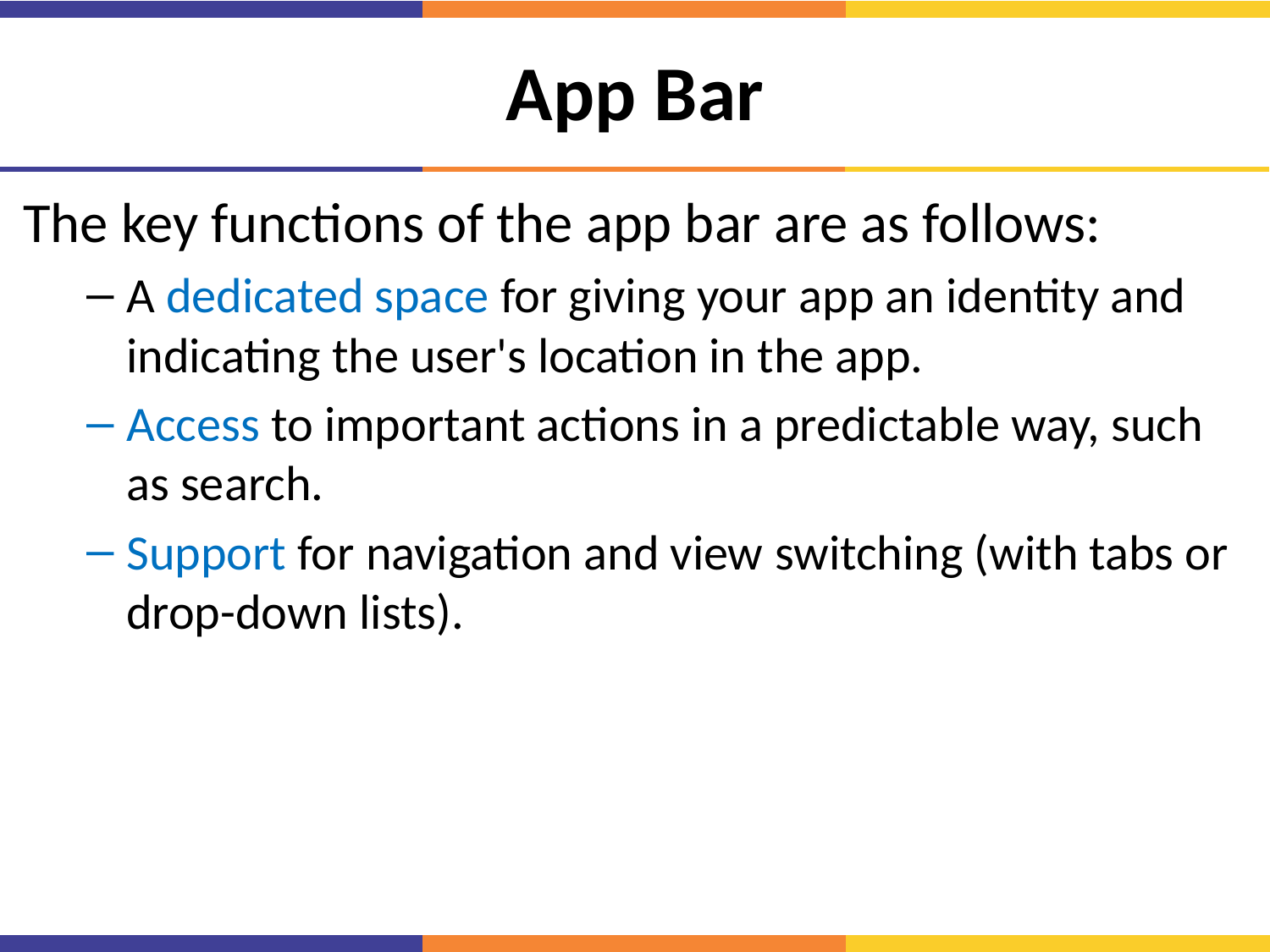

# App Bar
The key functions of the app bar are as follows:
A dedicated space for giving your app an identity and indicating the user's location in the app.
Access to important actions in a predictable way, such as search.
Support for navigation and view switching (with tabs or drop-down lists).